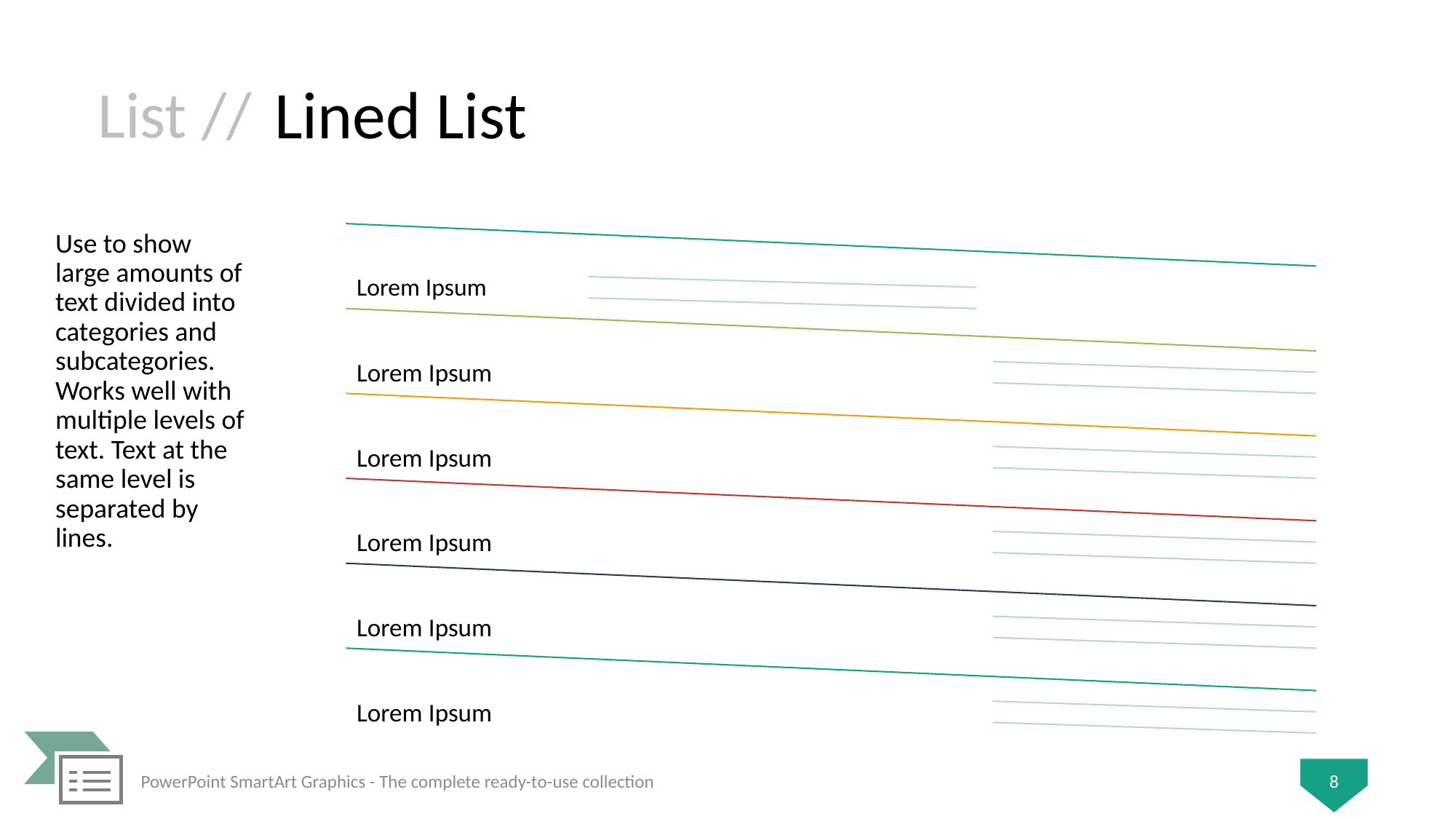

# Lined List
Use to show large amounts of text divided into categories and subcategories. Works well with multiple levels of text. Text at the same level is separated by lines.
Lorem Ipsum
Lorem Ipsum
Lorem Ipsum
Lorem Ipsum
Lorem Ipsum
Lorem Ipsum
PowerPoint SmartArt Graphics - The complete ready-to-use collection
8